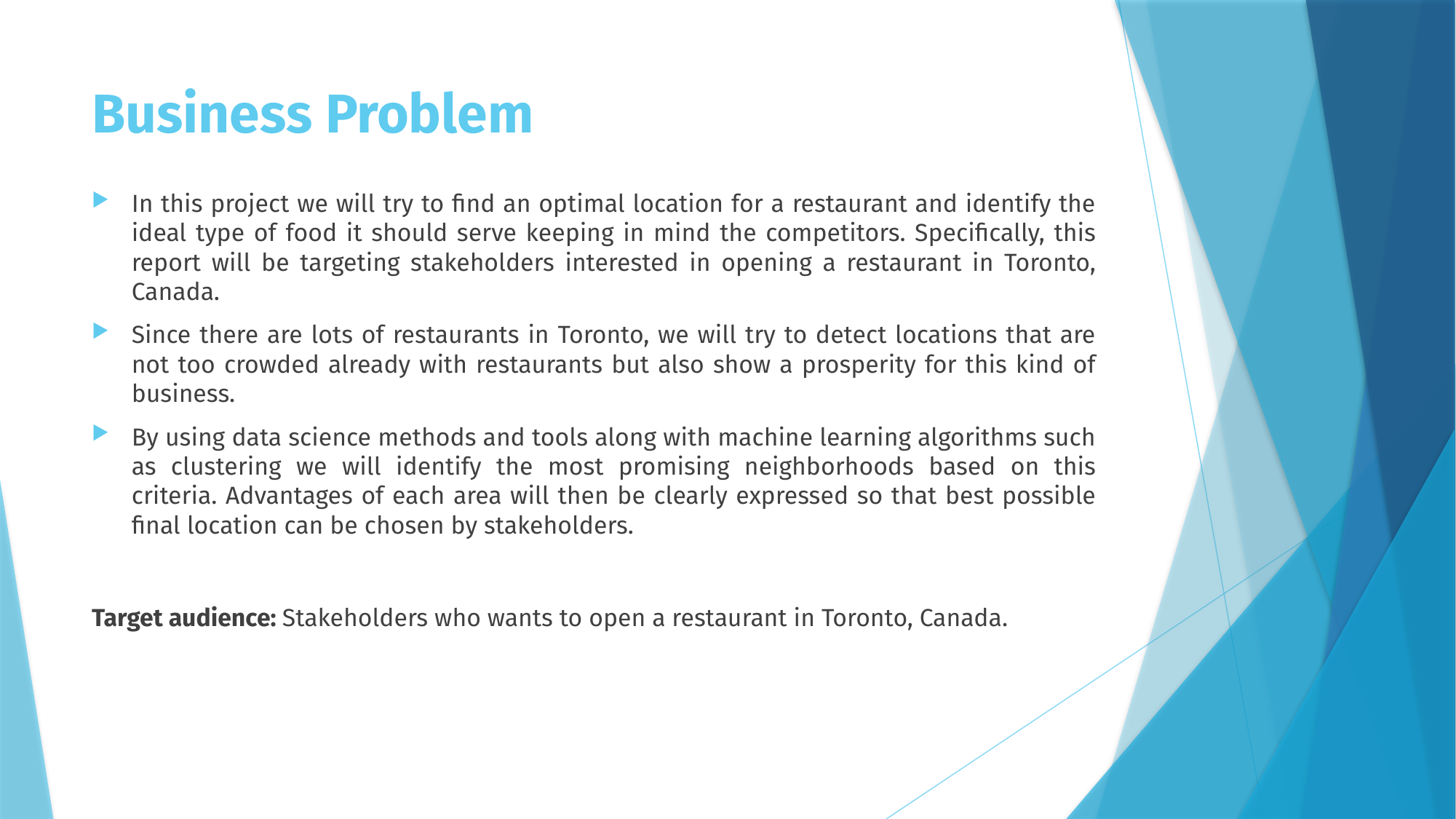

# Business Problem
In this project we will try to find an optimal location for a restaurant and identify the ideal type of food it should serve keeping in mind the competitors. Specifically, this report will be targeting stakeholders interested in opening a restaurant in Toronto, Canada.
Since there are lots of restaurants in Toronto, we will try to detect locations that are not too crowded already with restaurants but also show a prosperity for this kind of business.
By using data science methods and tools along with machine learning algorithms such as clustering we will identify the most promising neighborhoods based on this criteria. Advantages of each area will then be clearly expressed so that best possible final location can be chosen by stakeholders.

Target audience: Stakeholders who wants to open a restaurant in Toronto, Canada.